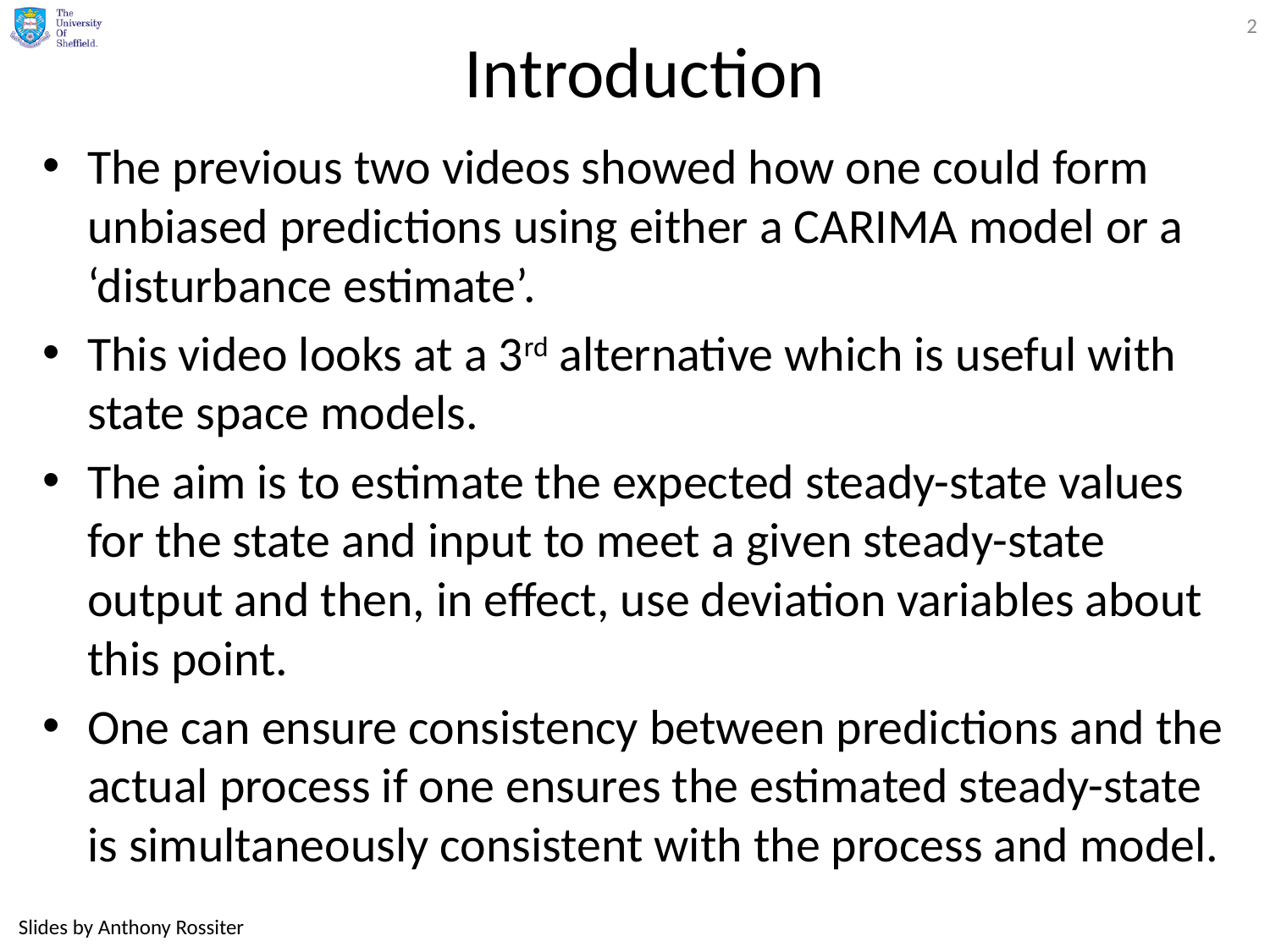

2
# Introduction
The previous two videos showed how one could form unbiased predictions using either a CARIMA model or a ‘disturbance estimate’.
This video looks at a 3rd alternative which is useful with state space models.
The aim is to estimate the expected steady-state values for the state and input to meet a given steady-state output and then, in effect, use deviation variables about this point.
One can ensure consistency between predictions and the actual process if one ensures the estimated steady-state is simultaneously consistent with the process and model.
Slides by Anthony Rossiter